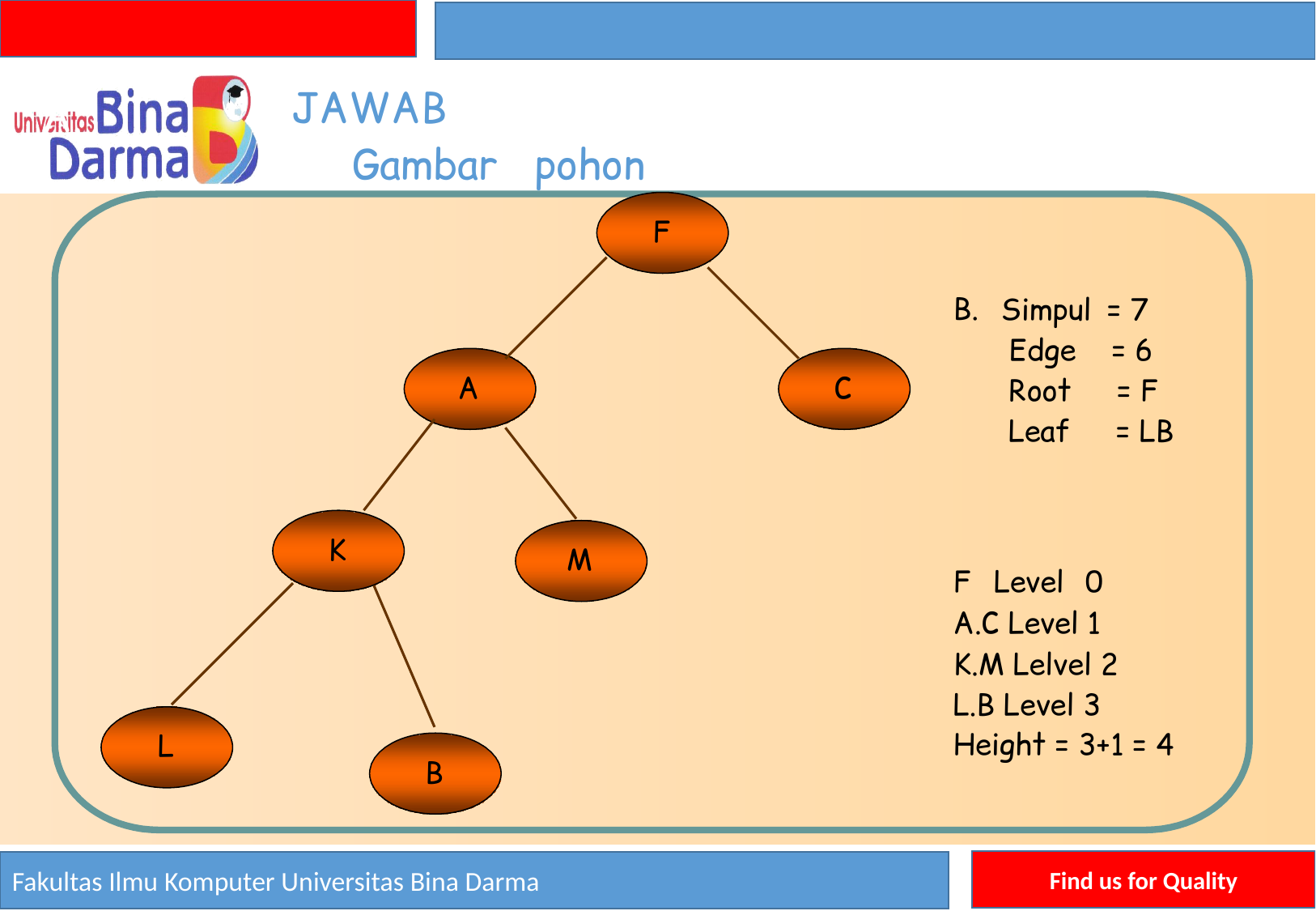

JAWAB
A.
Gambar
pohon

F

B.
Simpul
Edge
Root
Leaf
= 7
= 6
= F
= LB

A
C

K
M
F
Level
0

A.C Level 1
K.M Lelvel 2
L.B Level 3
Height = 3+1 = 4

L

B